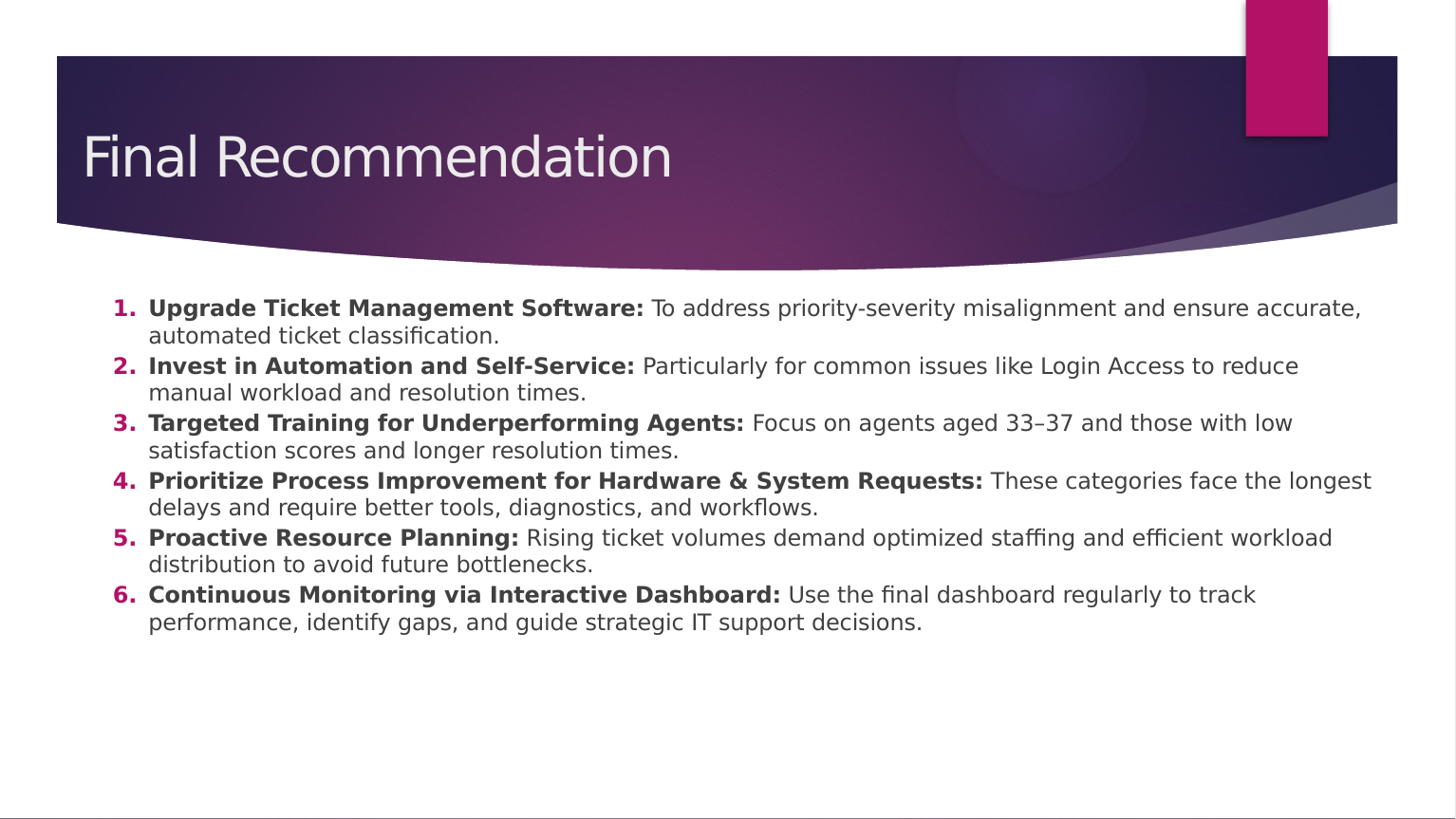

# Final Recommendation
Upgrade Ticket Management Software: To address priority-severity misalignment and ensure accurate, automated ticket classification.
Invest in Automation and Self-Service: Particularly for common issues like Login Access to reduce manual workload and resolution times.
Targeted Training for Underperforming Agents: Focus on agents aged 33–37 and those with low satisfaction scores and longer resolution times.
Prioritize Process Improvement for Hardware & System Requests: These categories face the longest delays and require better tools, diagnostics, and workflows.
Proactive Resource Planning: Rising ticket volumes demand optimized staffing and efficient workload distribution to avoid future bottlenecks.
Continuous Monitoring via Interactive Dashboard: Use the final dashboard regularly to track performance, identify gaps, and guide strategic IT support decisions.